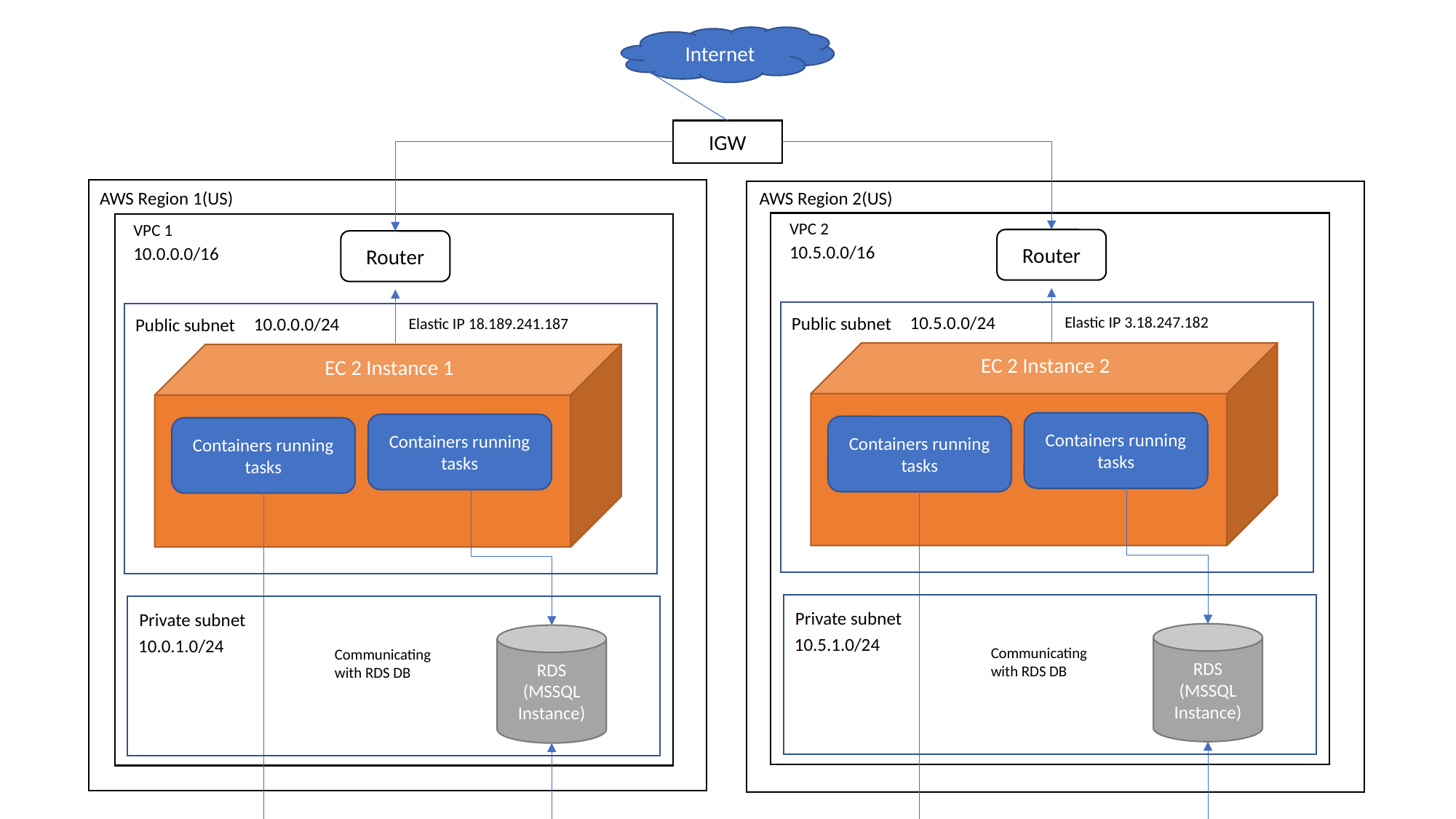

Internet
IGW

AWS Region 1(US)

AWS Region 2(US)

VPC 2

VPC 1
Router
Router
10.5.0.0/16
10.0.0.0/16

10.5.0.0/24
Public subnet
Elastic IP 3.18.247.182
10.0.0.0/24
Public subnet
Elastic IP 18.189.241.187

EC 2 Instance 2
Containers running tasks
Containers running tasks

EC 2 Instance 1
Containers running tasks
Containers running tasks

Private subnet
Private subnet
RDS (MSSQL Instance)
RDS (MSSQL Instance)
10.5.1.0/24
10.0.1.0/24
Communicating with RDS DB
Communicating with RDS DB